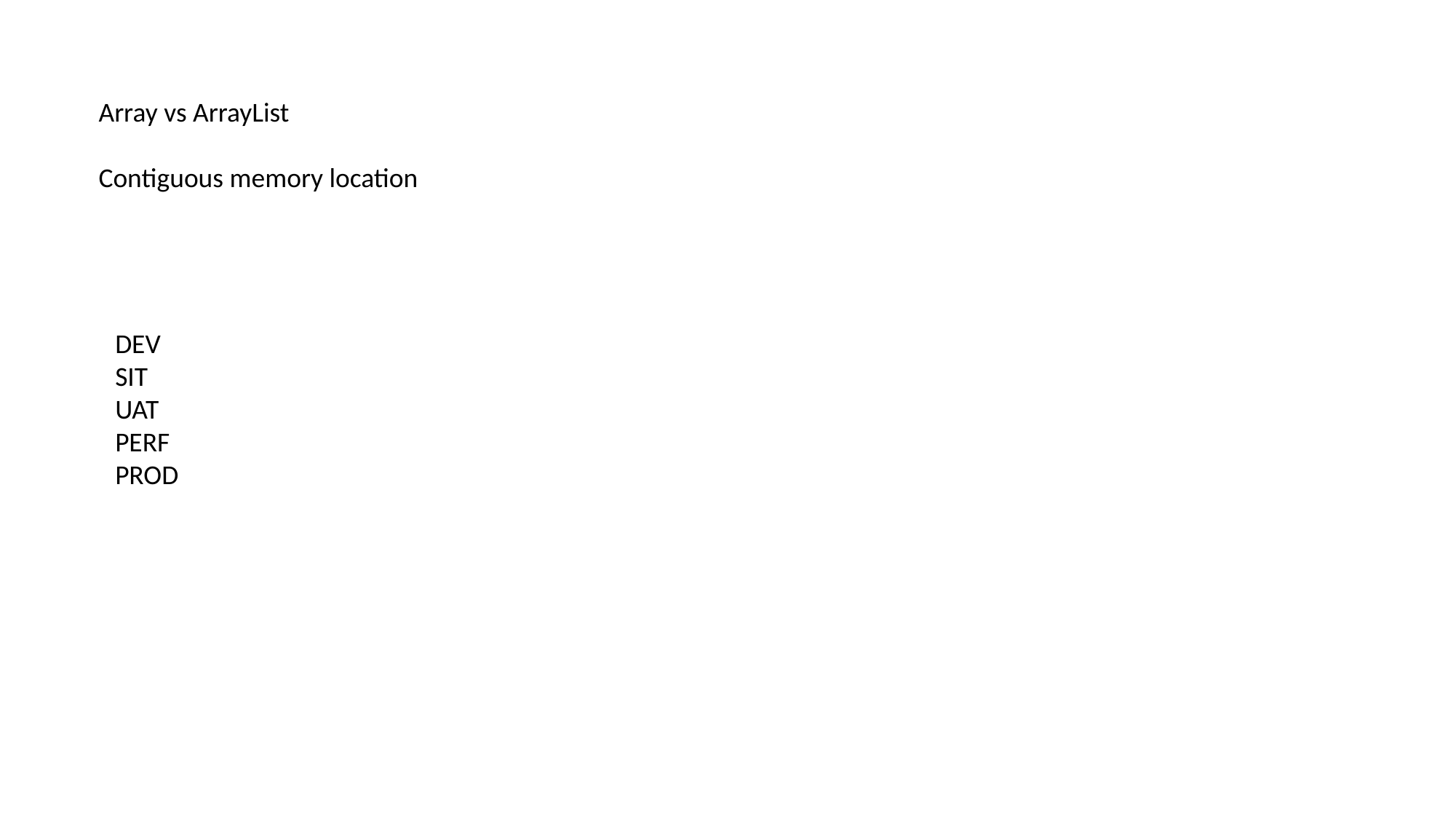

Array vs ArrayList

Contiguous memory location

DEV
SIT
UAT
PERF
PROD